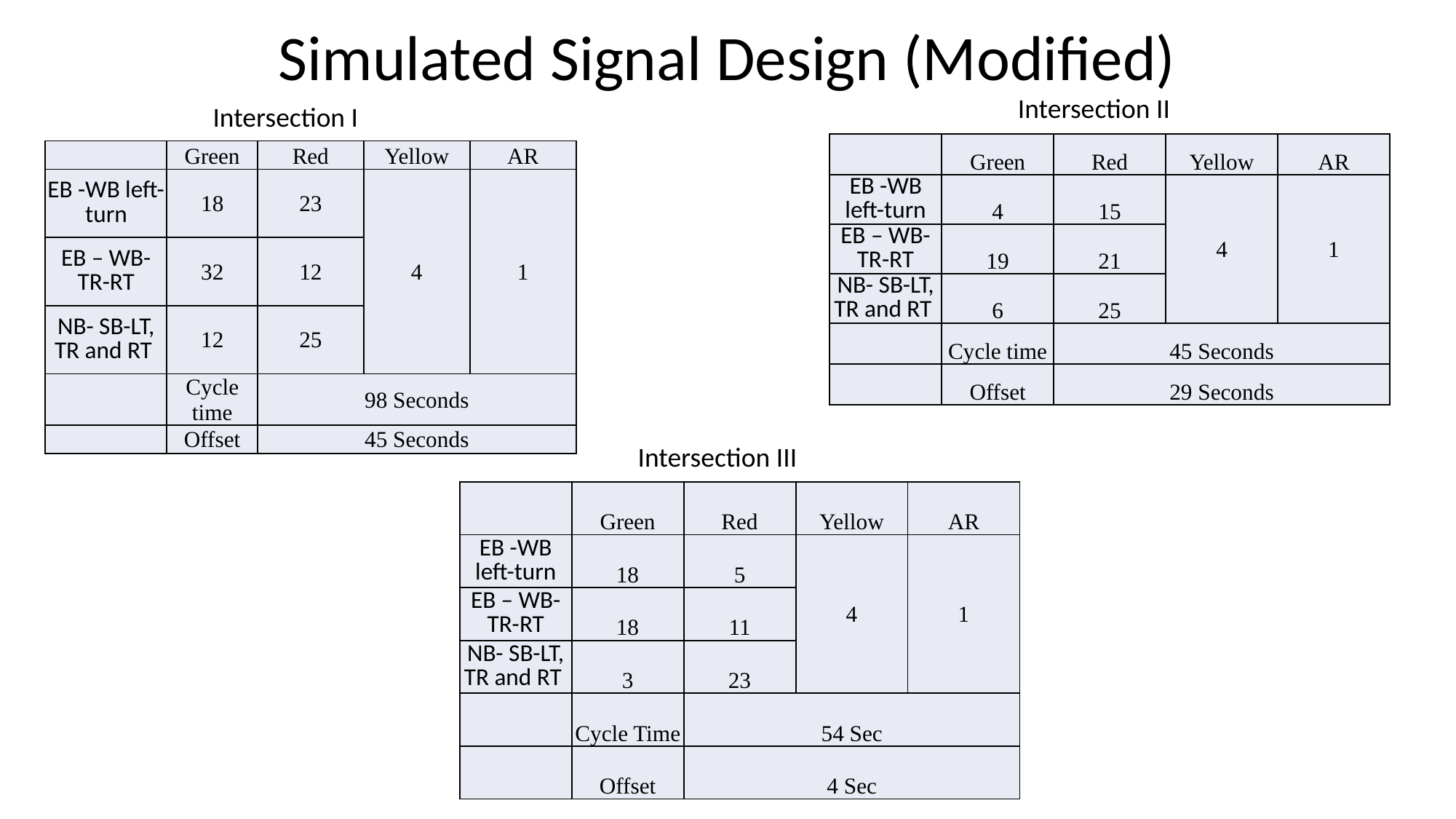

# Simulated Signal Design (Modified)
Intersection II
Intersection I
|  | Green | Red | Yellow | AR |
| --- | --- | --- | --- | --- |
| EB -WB left-turn | 4 | 15 | 4 | 1 |
| EB – WB- TR-RT | 19 | 21 |  |  |
| NB- SB-LT, TR and RT | 6 | 25 |  |  |
|  | Cycle time | 45 Seconds |  |  |
|  | Offset | 29 Seconds |  |  |
|  | Green | Red | Yellow | AR |
| --- | --- | --- | --- | --- |
| EB -WB left-turn | 18 | 23 | 4 | 1 |
| EB – WB- TR-RT | 32 | 12 |  |  |
| NB- SB-LT, TR and RT | 12 | 25 |  |  |
|  | Cycle time | 98 Seconds |  |  |
|  | Offset | 45 Seconds |  |  |
Intersection III
|  | Green | Red | Yellow | AR |
| --- | --- | --- | --- | --- |
| EB -WB left-turn | 18 | 5 | 4 | 1 |
| EB – WB- TR-RT | 18 | 11 |  |  |
| NB- SB-LT, TR and RT | 3 | 23 |  |  |
|  | Cycle Time | 54 Sec |  |  |
|  | Offset | 4 Sec |  |  |